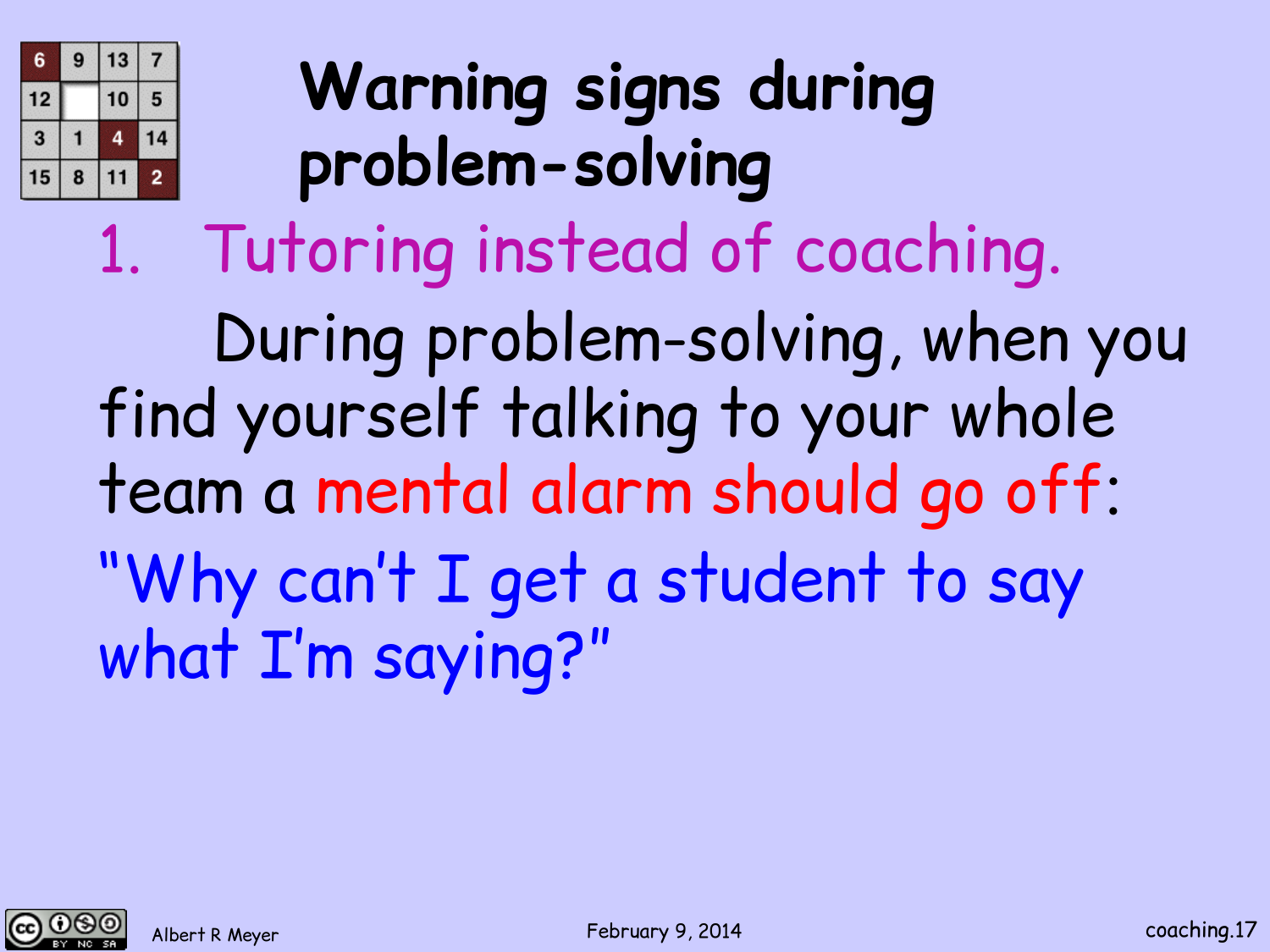

# Warning signs during problem-solving
Tutoring instead of coaching.
      During problem-solving, when you find yourself talking to your whole team a mental alarm should go off:
“Why can’t I get a student to say what I’m saying?”

coaching.17